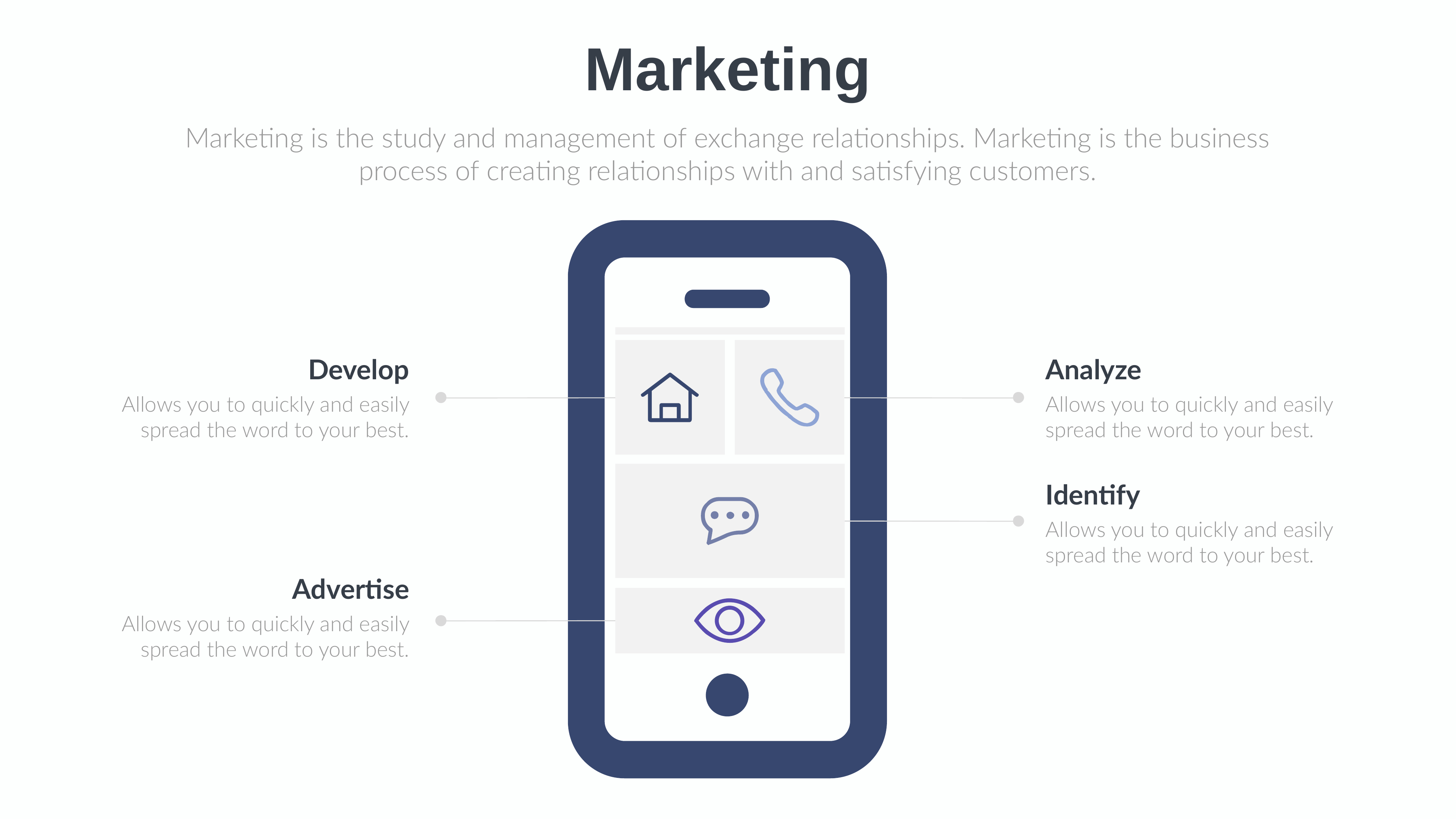

Marketing
Marketing is the study and management of exchange relationships. Marketing is the business process of creating relationships with and satisfying customers.

Develop
Analyze

Allows you to quickly and easily spread the word to your best.
Allows you to quickly and easily spread the word to your best.

Identify

Allows you to quickly and easily spread the word to your best.

Advertise

Allows you to quickly and easily spread the word to your best.